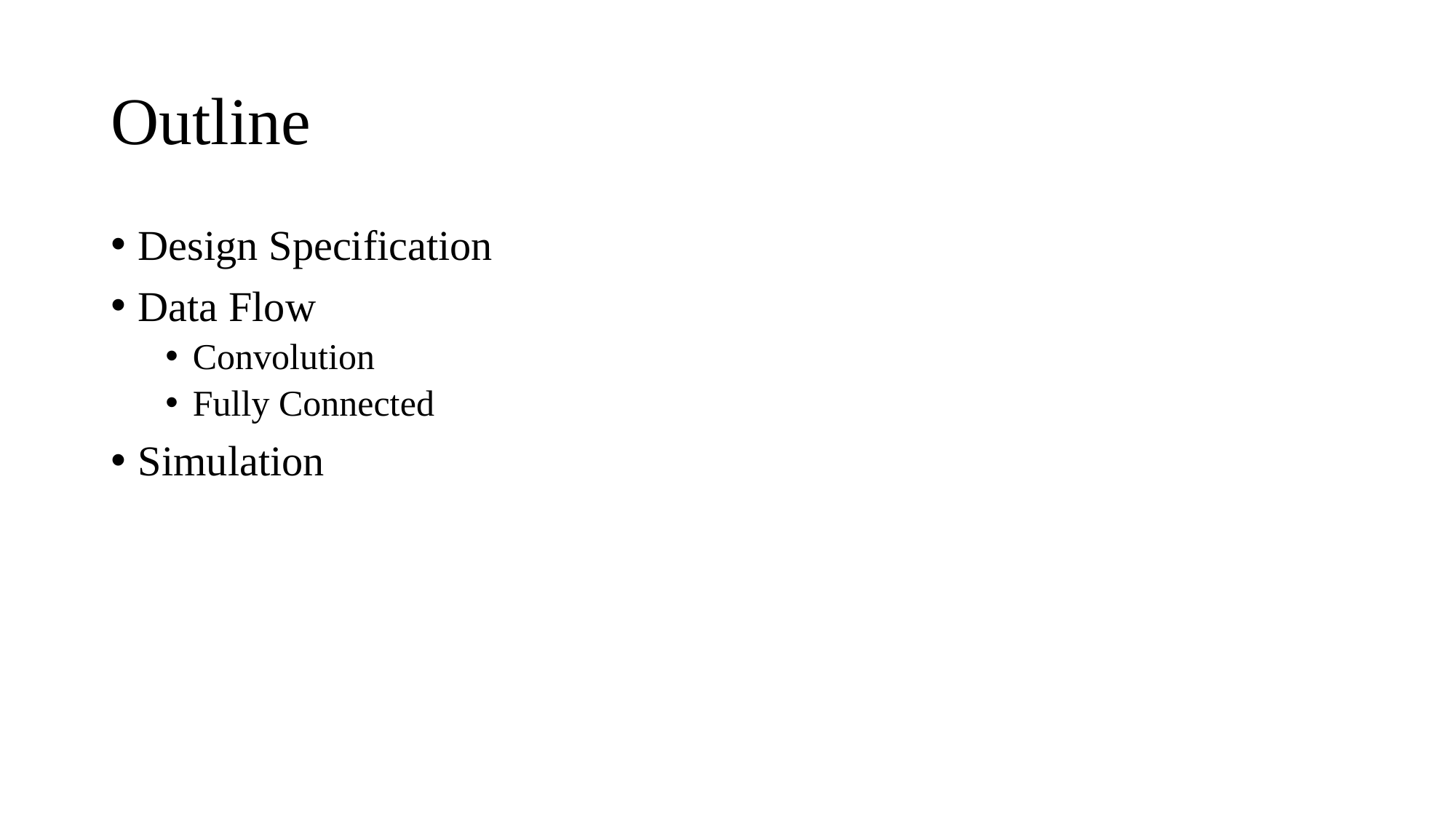

# Outline
Design Specification
Data Flow
Convolution
Fully Connected
Simulation